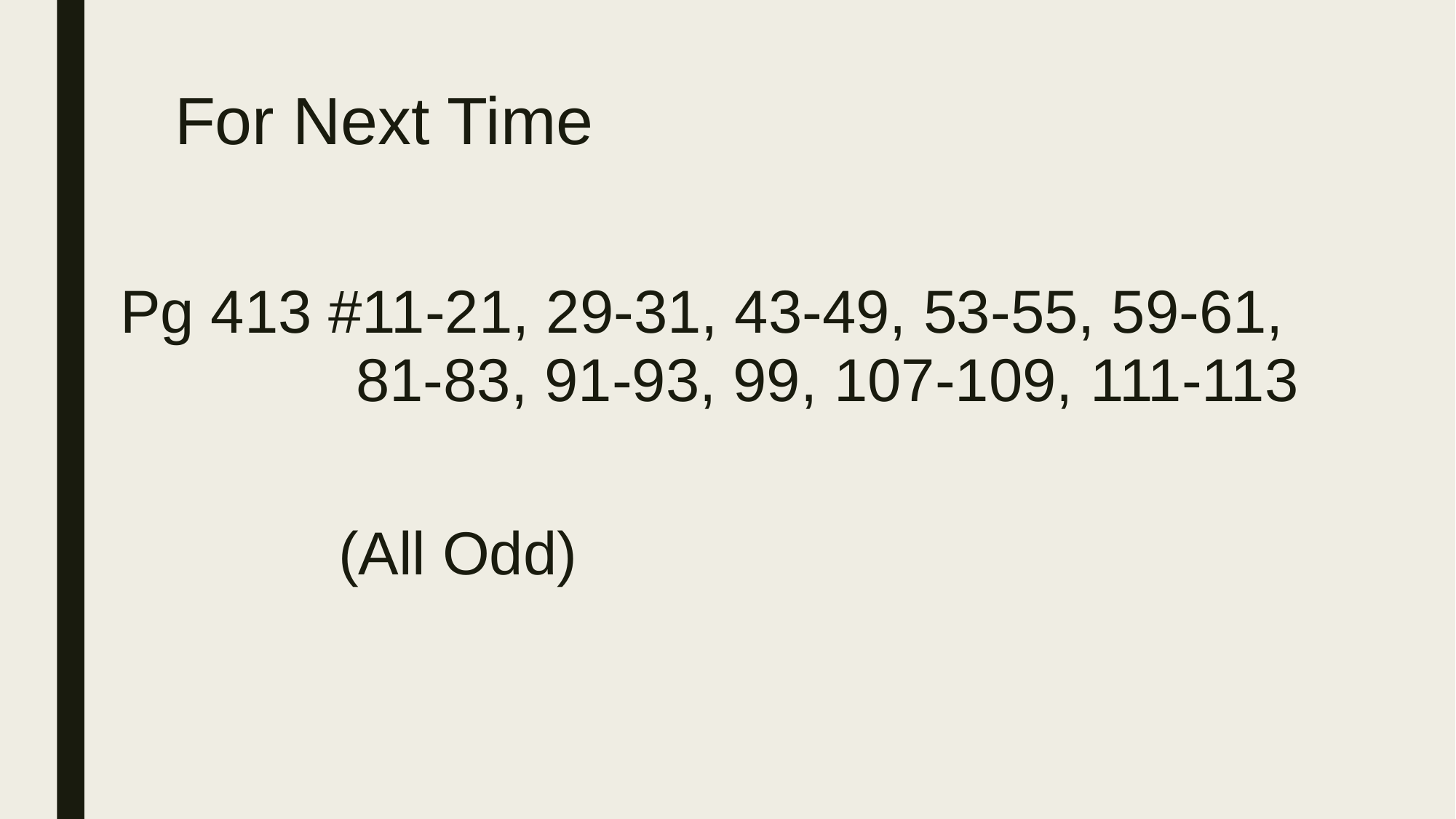

# For Next Time
Pg 413 #11-21, 29-31, 43-49, 53-55, 59-61,
              81-83, 91-93, 99, 107-109, 111-113

		(All Odd)